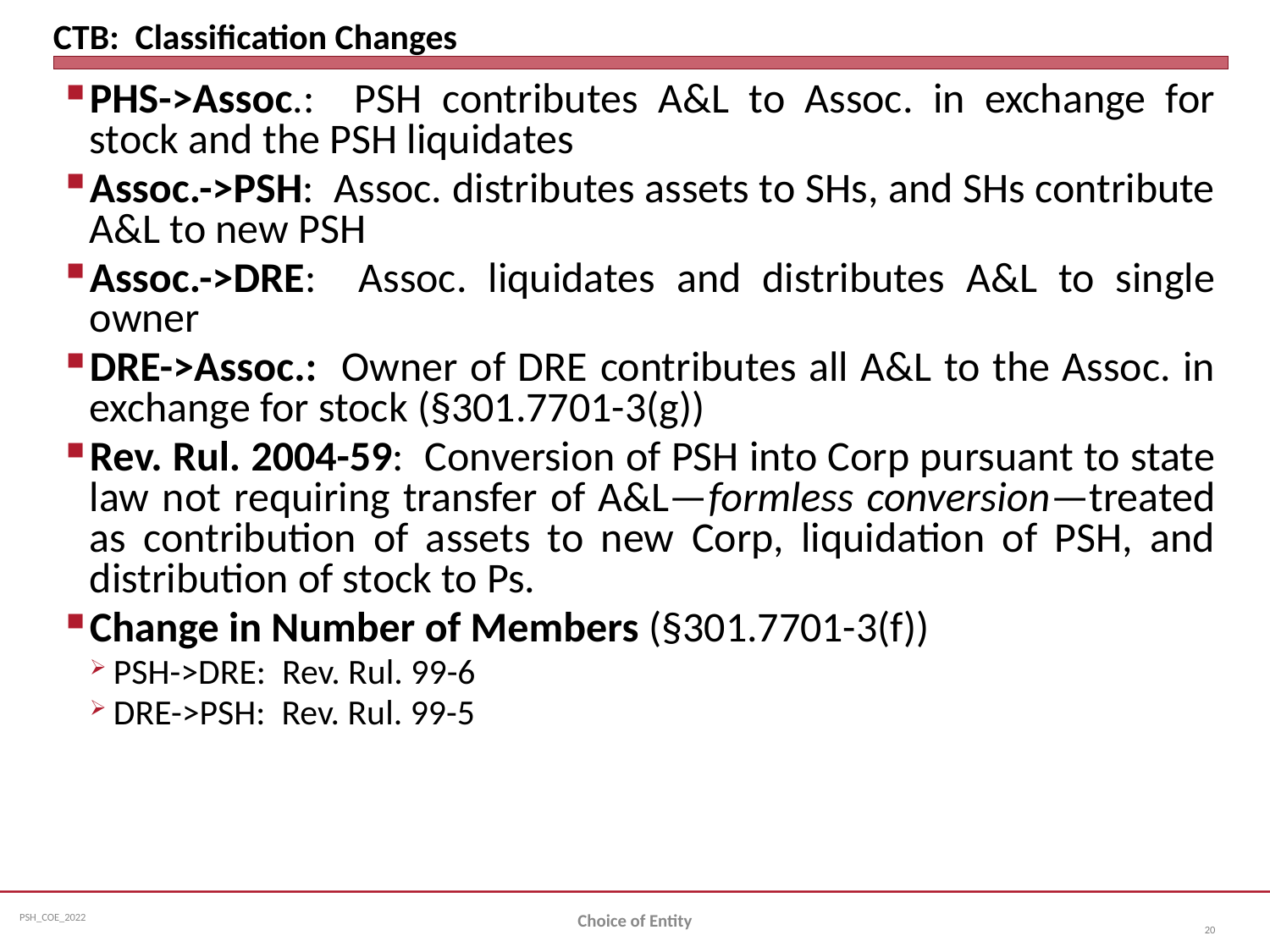

# CTB:  Classification Changes
PHS->Assoc.:  PSH contributes A&L to Assoc. in exchange for stock and the PSH liquidates
Assoc.->PSH:  Assoc. distributes assets to SHs, and SHs contribute A&L to new PSH
Assoc.->DRE:  Assoc. liquidates and distributes A&L to single owner
DRE->Assoc.:  Owner of DRE contributes all A&L to the Assoc. in exchange for stock (§301.7701-3(g))
Rev. Rul. 2004-59:  Conversion of PSH into Corp pursuant to state law not requiring transfer of A&L—formless conversion—treated as contribution of assets to new Corp, liquidation of PSH, and distribution of stock to Ps.
Change in Number of Members (§301.7701-3(f))
PSH->DRE:  Rev. Rul. 99-6
DRE->PSH:  Rev. Rul. 99-5

Choice of Entity

20